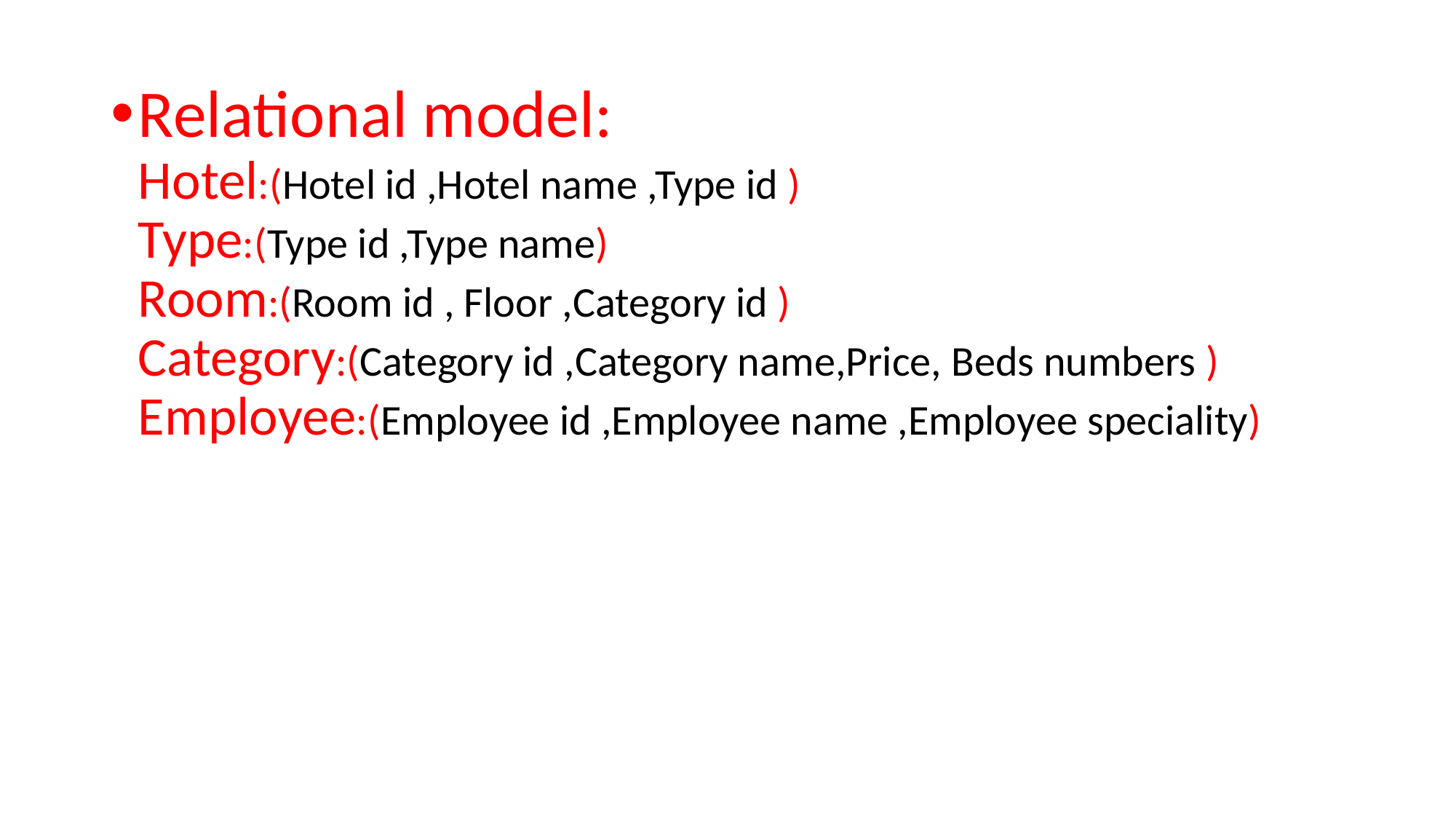

#
Relational model:
Hotel:(Hotel id ,Hotel name ,Type id )
Type:(Type id ,Type name)
Room:(Room id , Floor ,Category id )
Category:(Category id ,Category name,Price, Beds numbers )
Employee:(Employee id ,Employee name ,Employee speciality)